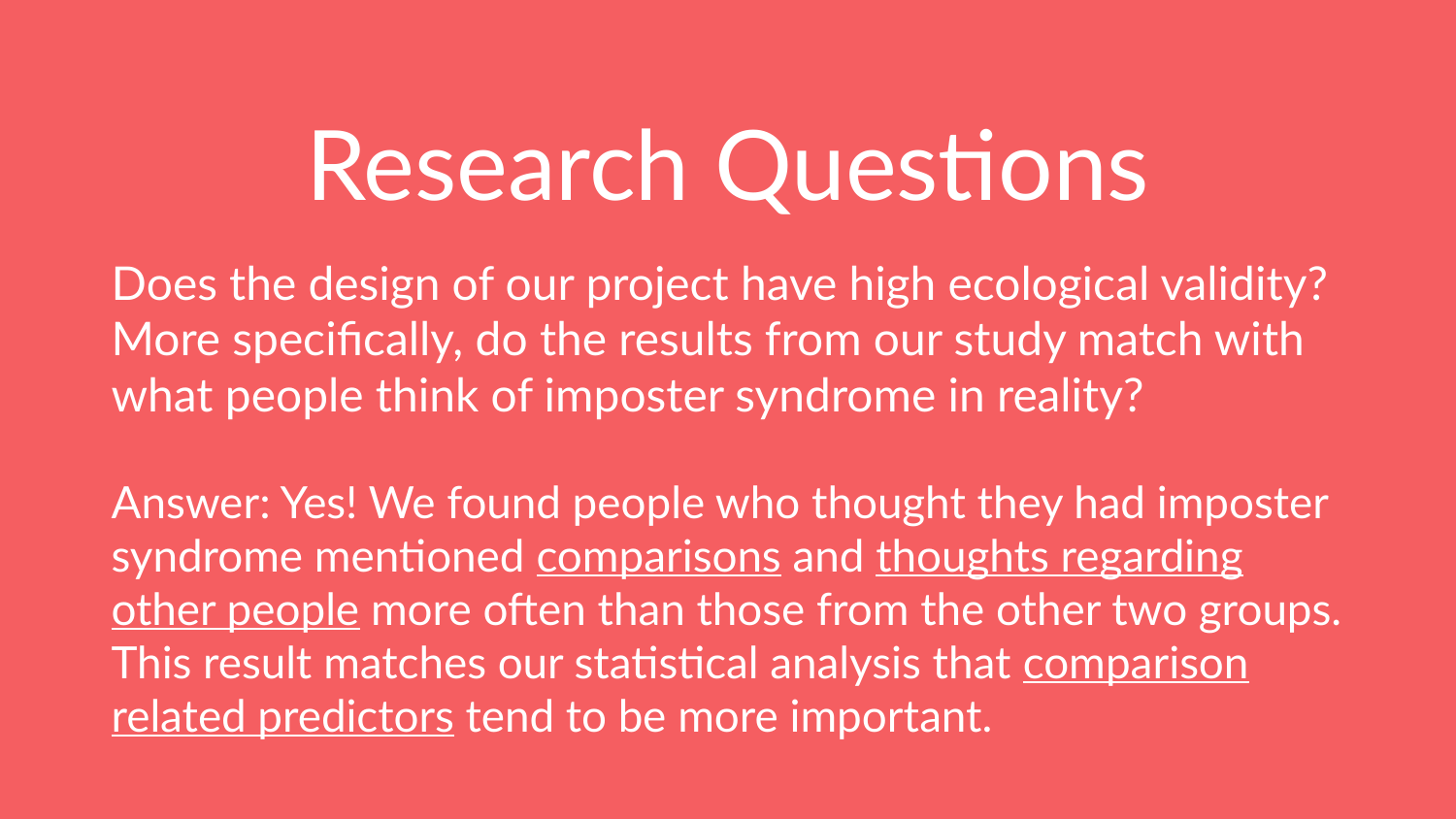

# Research Questions
Does the design of our project have high ecological validity? More specifically, do the results from our study match with what people think of imposter syndrome in reality?

Answer: Yes! We found people who thought they had imposter syndrome mentioned comparisons and thoughts regarding other people more often than those from the other two groups. This result matches our statistical analysis that comparison related predictors tend to be more important.